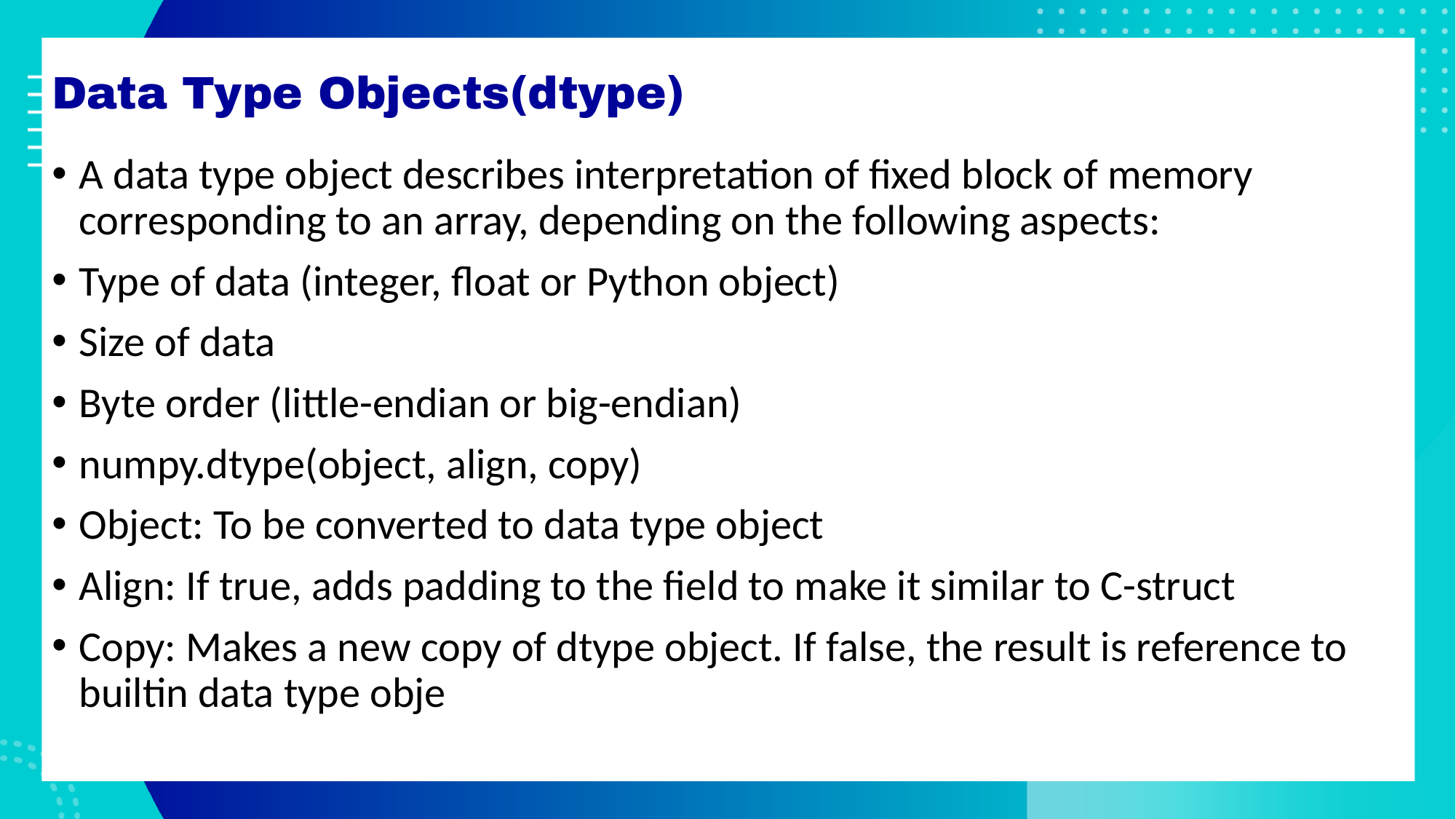

# Data Type Objects(dtype)
A data type object describes interpretation of fixed block of memory corresponding to an array, depending on the following aspects:
Type of data (integer, float or Python object)
Size of data
Byte order (little-endian or big-endian)
numpy.dtype(object, align, copy)
Object: To be converted to data type object
Align: If true, adds padding to the field to make it similar to C-struct
Copy: Makes a new copy of dtype object. If false, the result is reference to builtin data type obje